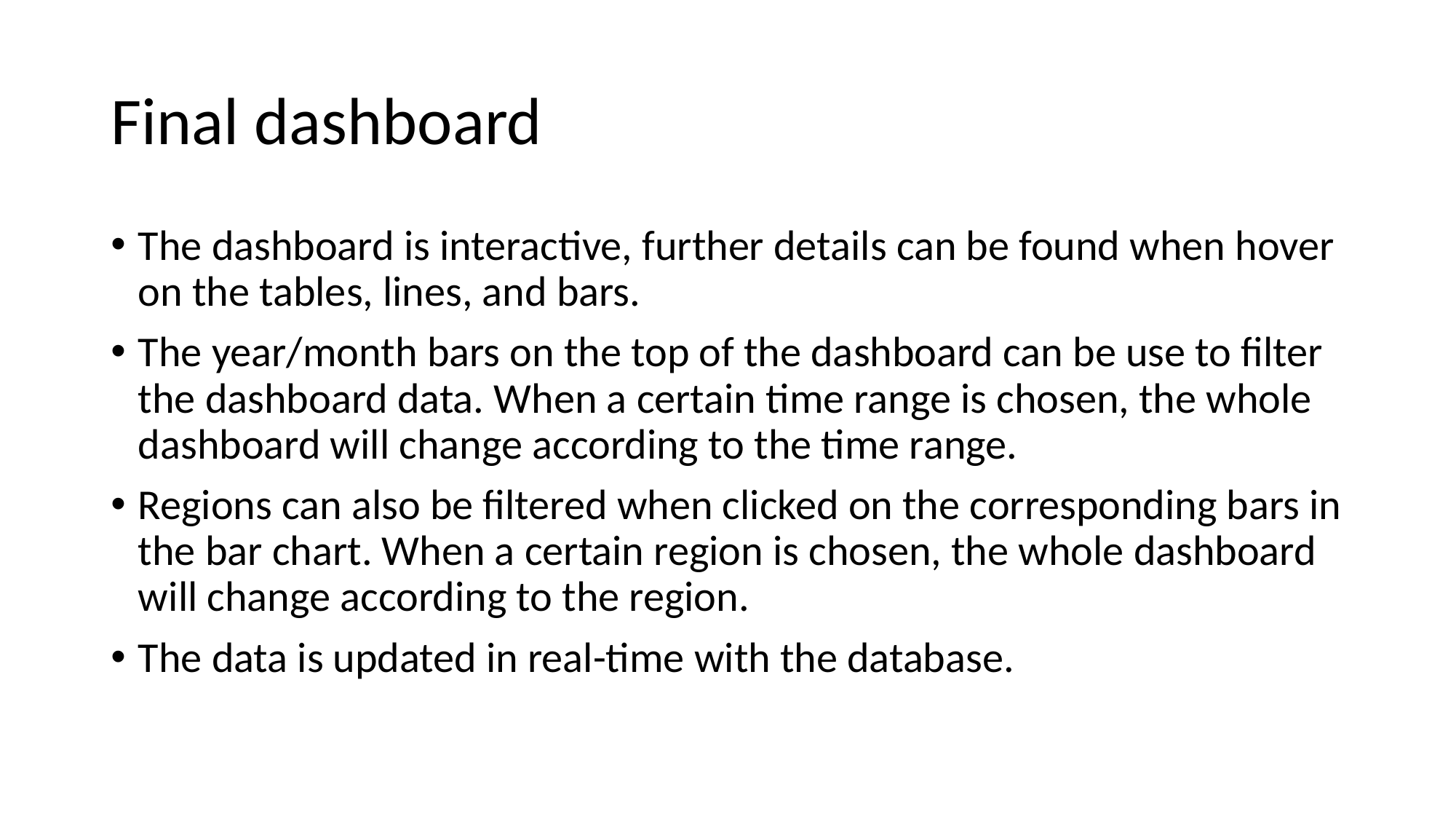

# Final dashboard
The dashboard is interactive, further details can be found when hover on the tables, lines, and bars.
The year/month bars on the top of the dashboard can be use to filter the dashboard data. When a certain time range is chosen, the whole dashboard will change according to the time range.
Regions can also be filtered when clicked on the corresponding bars in the bar chart. When a certain region is chosen, the whole dashboard will change according to the region.
The data is updated in real-time with the database.